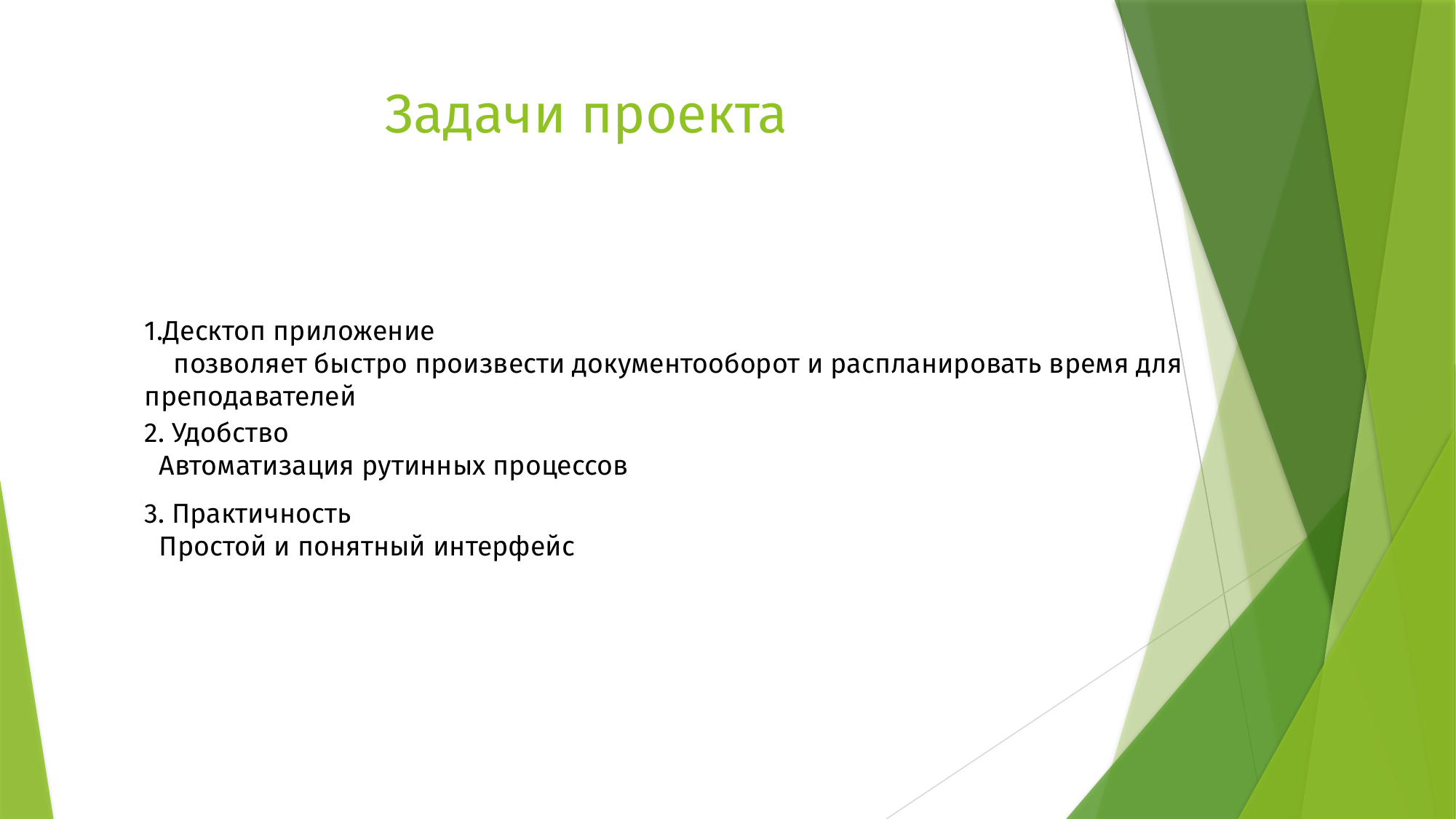

# Задачи проекта
1.Десктоп приложение
    позволяет быстро произвести документооборот и распланировать время для преподавателей
2. Удобство
  Автоматизация рутинных процессов
3. Практичность
  Простой и понятный интерфейс